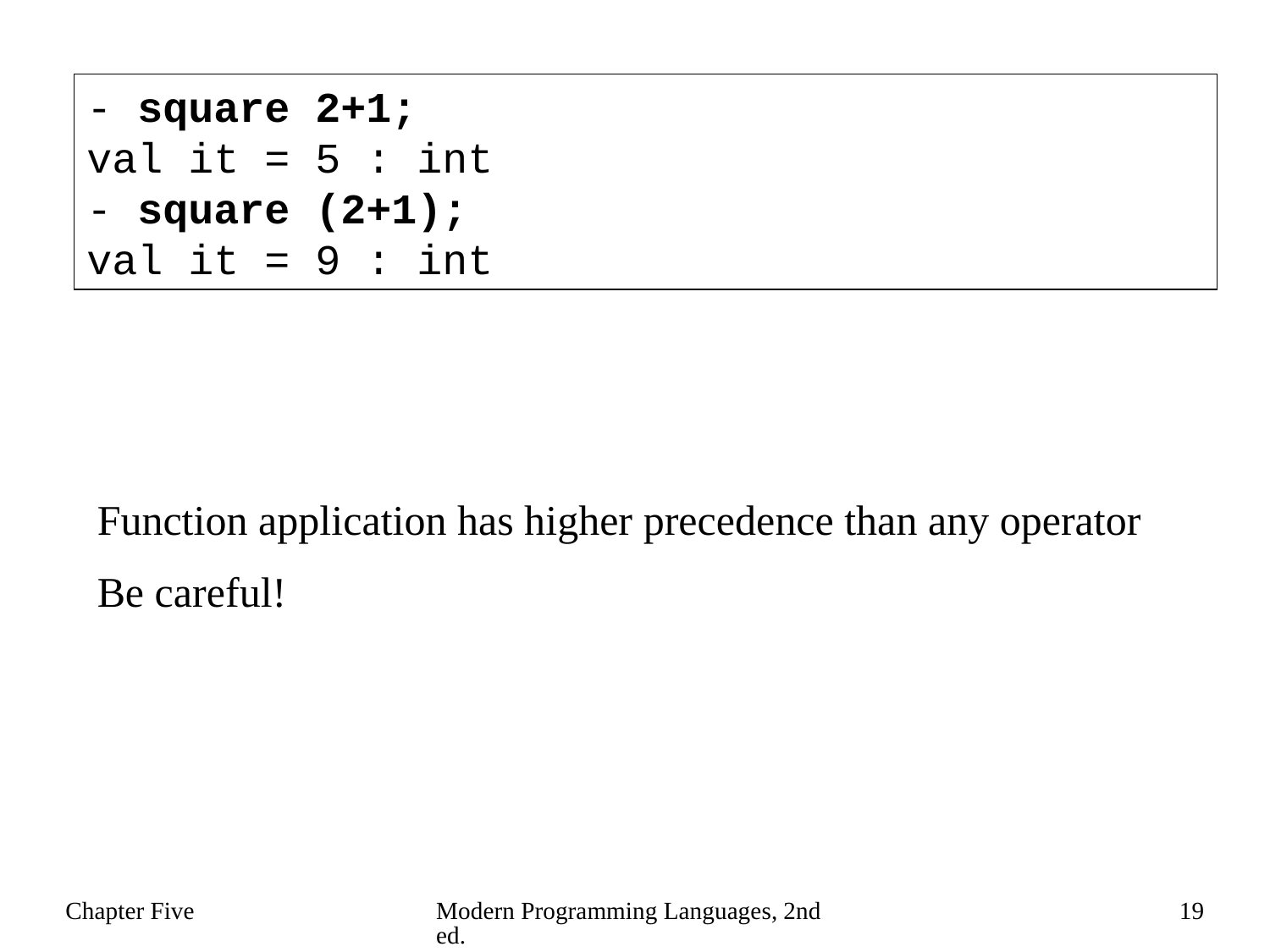

- square 2+1;
val it = 5 : int
- square (2+1);
val it = 9 : int
Function application has higher precedence than any operator
Be careful!
Chapter Five
Modern Programming Languages, 2nd ed.
19